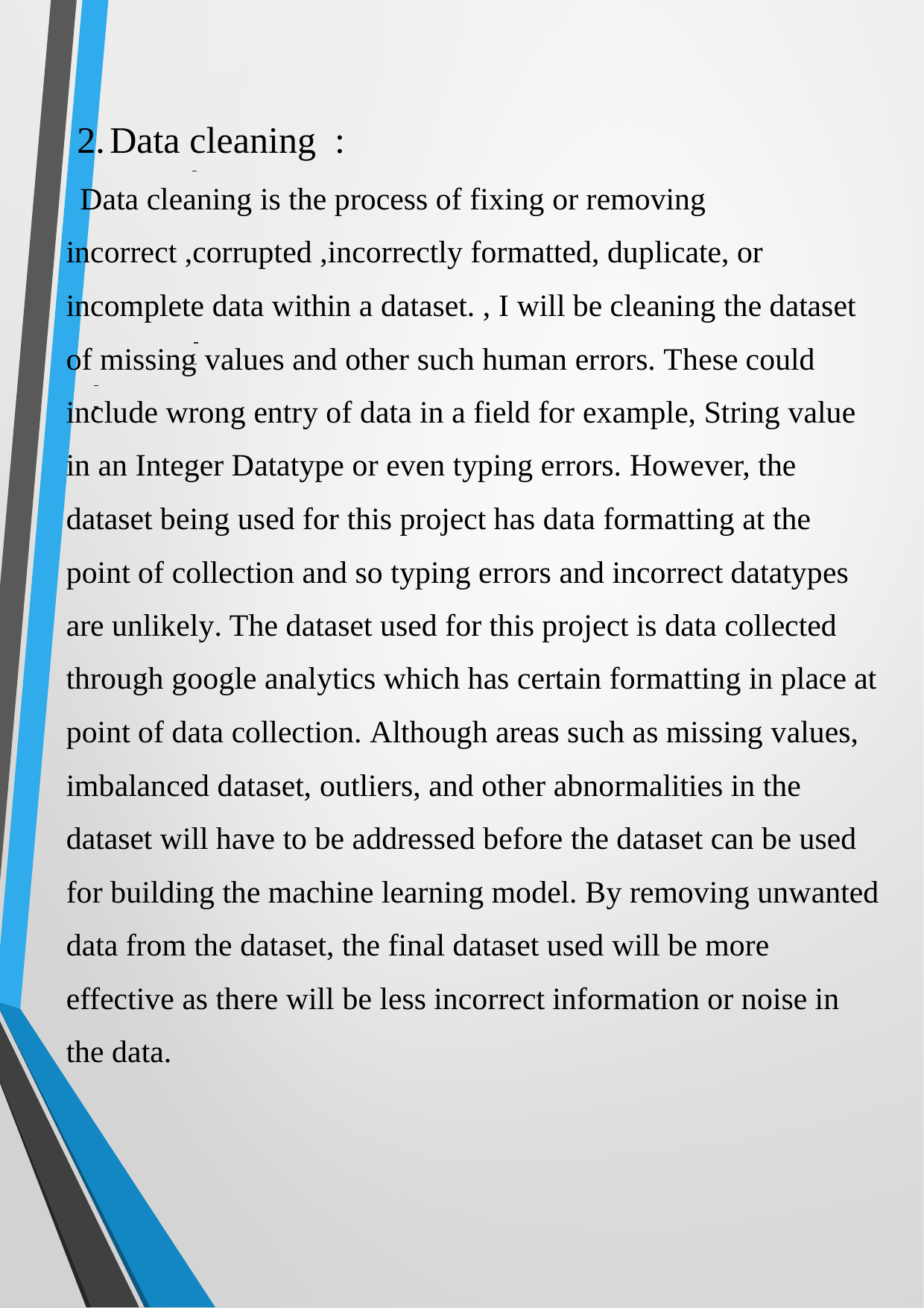

Data cleaning  :
Data cleaning is the process of fixing or removing incorrect ,corrupted ,incorrectly formatted, duplicate, or incomplete data within a dataset. , I will be cleaning the dataset of missing values and other such human errors. These could include wrong entry of data in a field for example, String value in an Integer Datatype or even typing errors. However, the dataset being used for this project has data formatting at the point of collection and so typing errors and incorrect datatypes are unlikely. The dataset used for this project is data collected through google analytics which has certain formatting in place at point of data collection. Although areas such as missing values, imbalanced dataset, outliers, and other abnormalities in the dataset will have to be addressed before the dataset can be used for building the machine learning model. By removing unwanted data from the dataset, the final dataset used will be more effective as there will be less incorrect information or noise in the data.